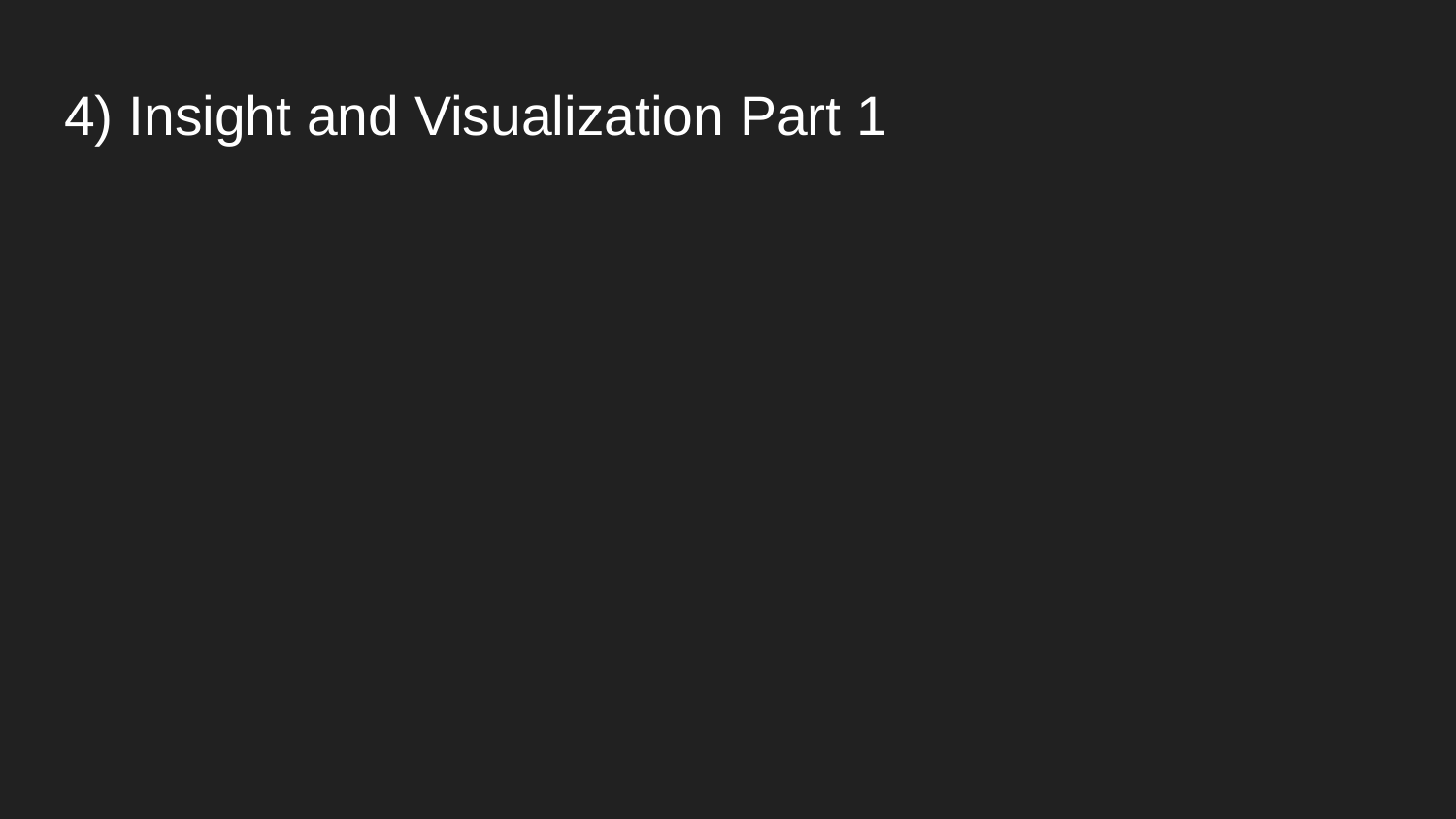

# 4) Insight and Visualization Part 1